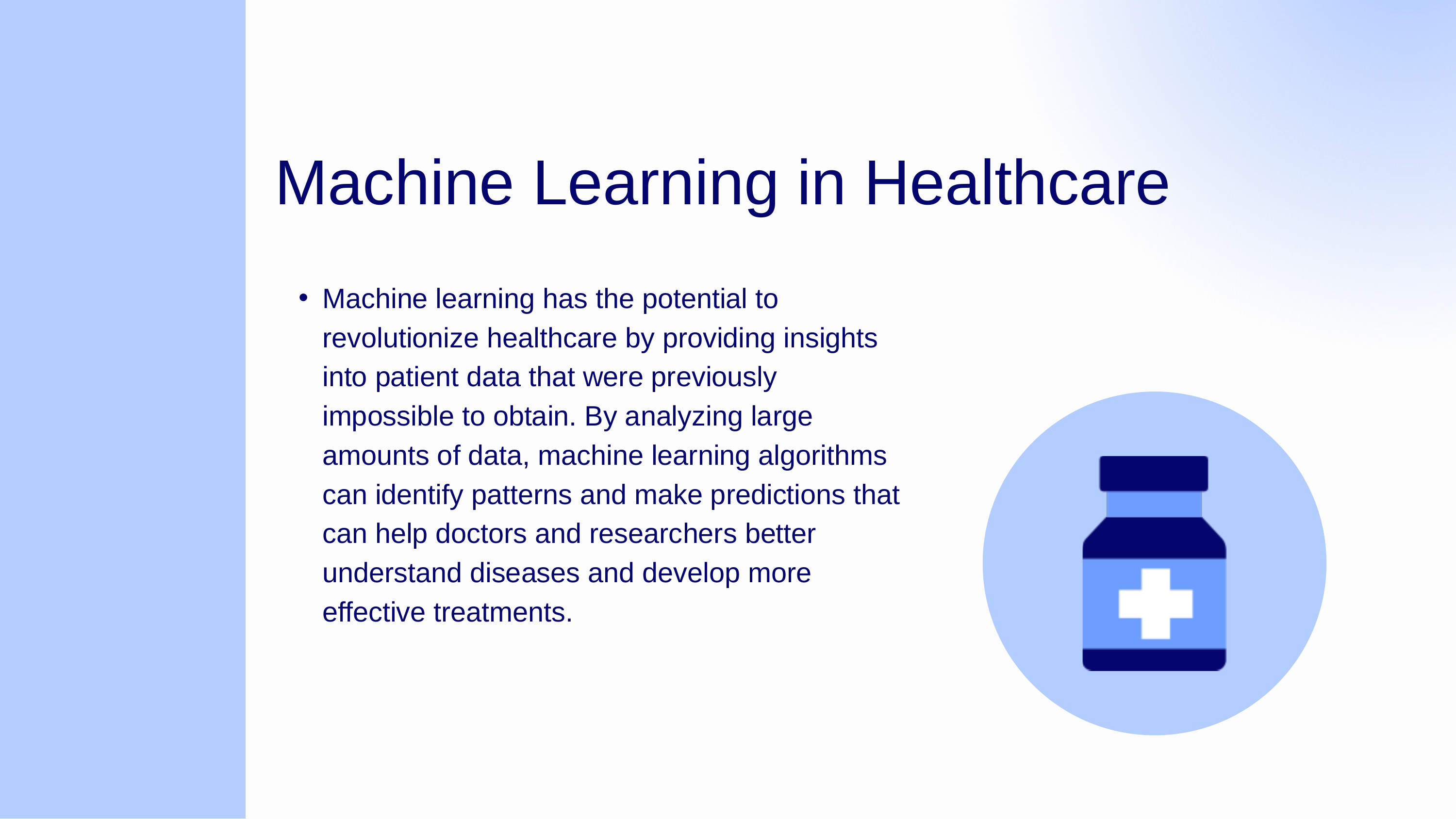

Machine Learning in Healthcare
Machine learning has the potential to revolutionize healthcare by providing insights into patient data that were previously impossible to obtain. By analyzing large amounts of data, machine learning algorithms can identify patterns and make predictions that can help doctors and researchers better understand diseases and develop more effective treatments.